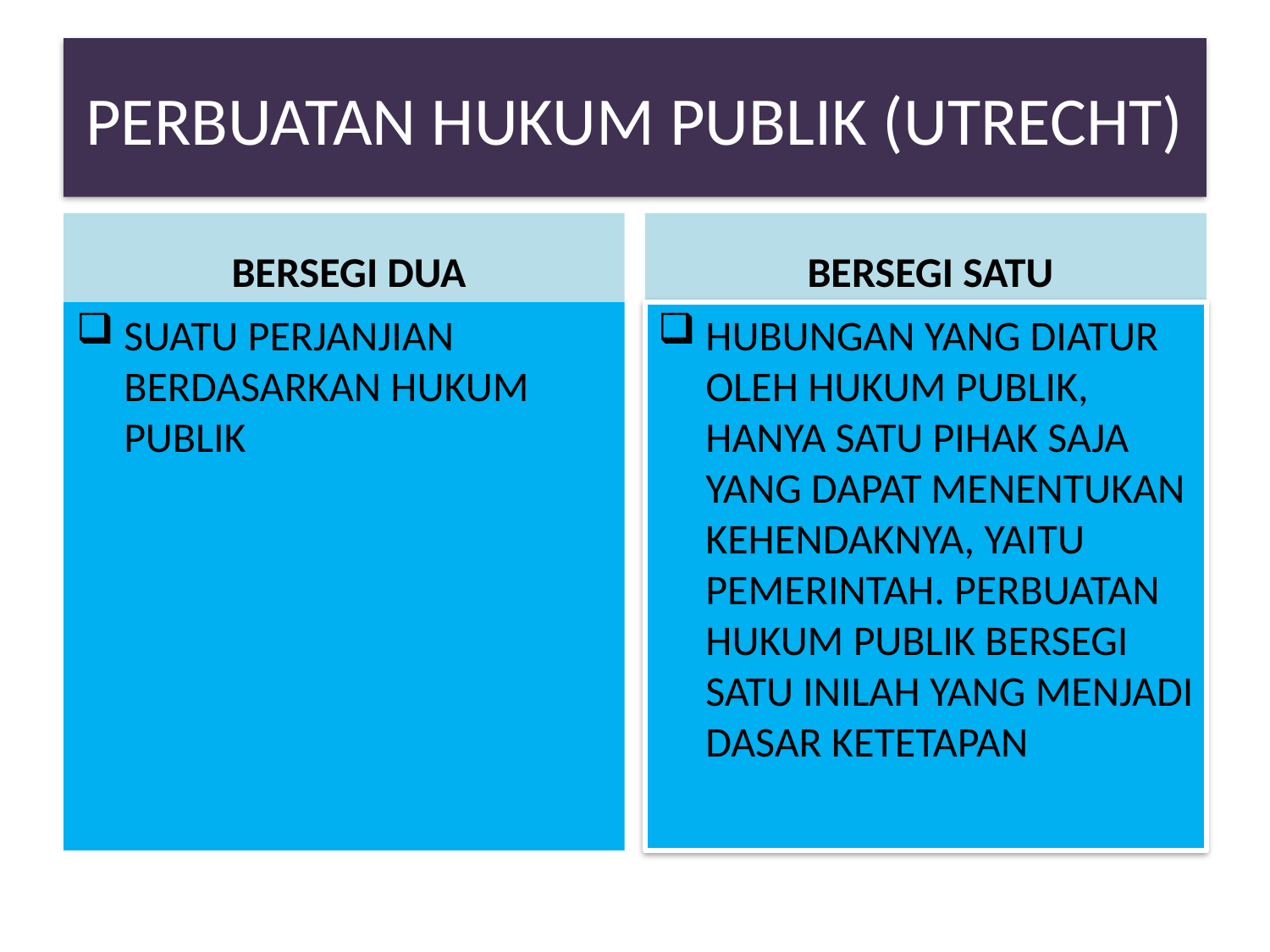

# PERBUATAN HUKUM PUBLIK (UTRECHT)
 BERSEGI DUA
 BERSEGI SATU
SUATU PERJANJIAN BERDASARKAN HUKUM PUBLIK
HUBUNGAN YANG DIATUR OLEH HUKUM PUBLIK, HANYA SATU PIHAK SAJA YANG DAPAT MENENTUKAN KEHENDAKNYA, YAITU PEMERINTAH. PERBUATAN HUKUM PUBLIK BERSEGI SATU INILAH YANG MENJADI DASAR KETETAPAN